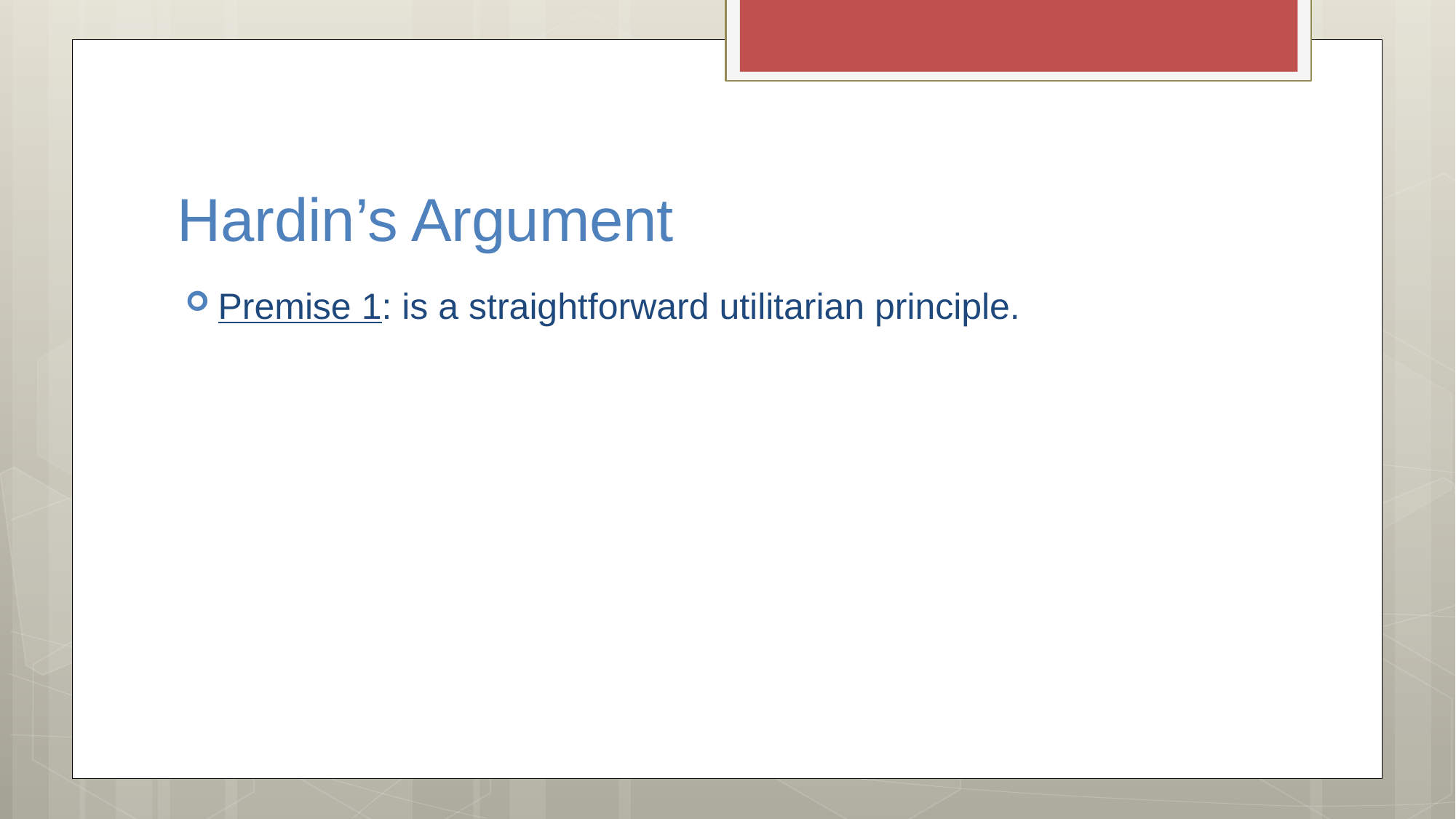

# Hardin’s Argument
Premise 1: is a straightforward utilitarian principle.